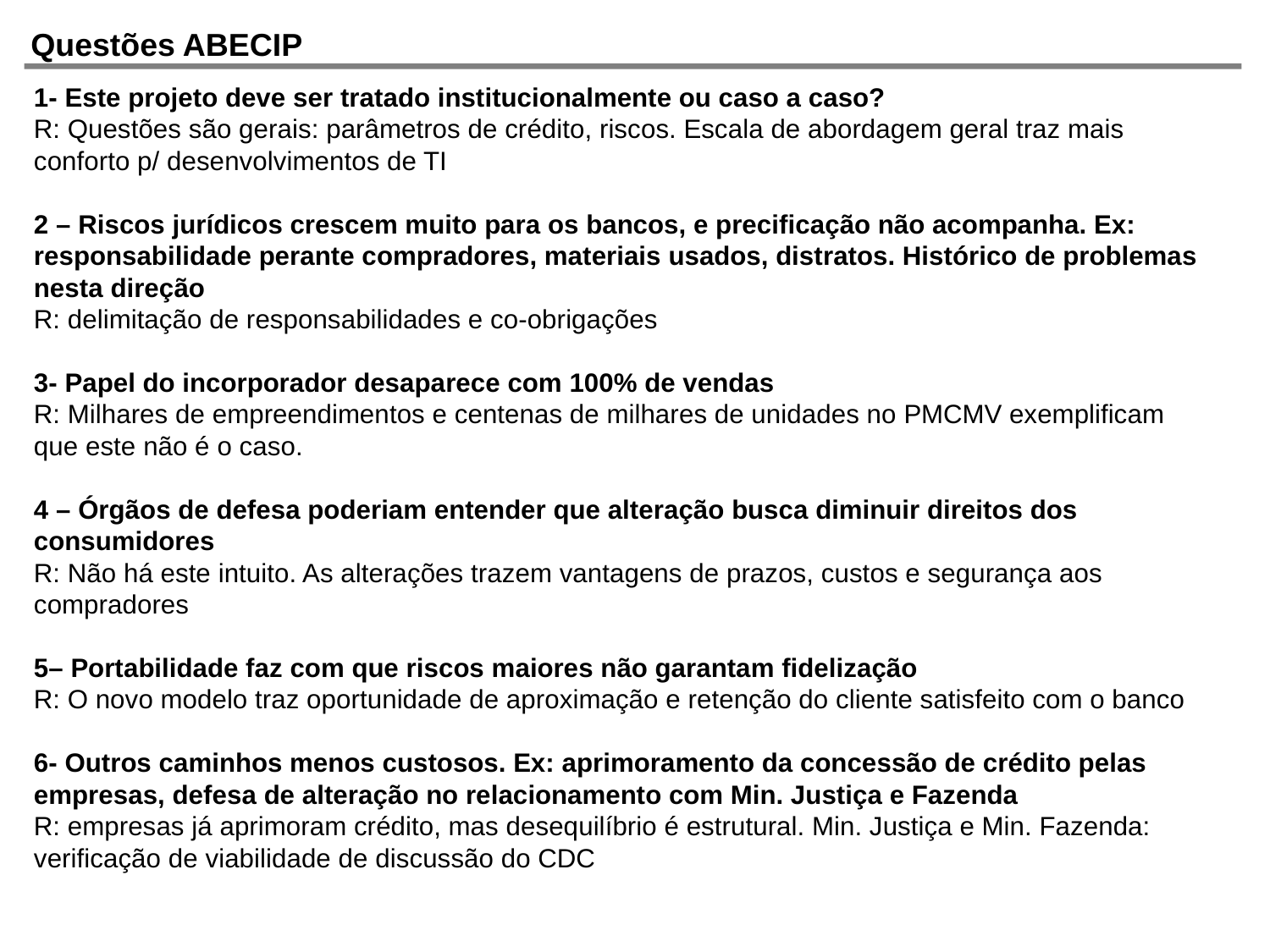

# Questões ABECIP

1- Este projeto deve ser tratado institucionalmente ou caso a caso?
R: Questões são gerais: parâmetros de crédito, riscos. Escala de abordagem geral traz mais conforto p/ desenvolvimentos de TI

2 – Riscos jurídicos crescem muito para os bancos, e precificação não acompanha. Ex: responsabilidade perante compradores, materiais usados, distratos. Histórico de problemas nesta direção
R: delimitação de responsabilidades e co-obrigações

3- Papel do incorporador desaparece com 100% de vendas
R: Milhares de empreendimentos e centenas de milhares de unidades no PMCMV exemplificam que este não é o caso.

4 – Órgãos de defesa poderiam entender que alteração busca diminuir direitos dos consumidores
R: Não há este intuito. As alterações trazem vantagens de prazos, custos e segurança aos compradores

5– Portabilidade faz com que riscos maiores não garantam fidelização
R: O novo modelo traz oportunidade de aproximação e retenção do cliente satisfeito com o banco

6- Outros caminhos menos custosos. Ex: aprimoramento da concessão de crédito pelas empresas, defesa de alteração no relacionamento com Min. Justiça e Fazenda
R: empresas já aprimoram crédito, mas desequilíbrio é estrutural. Min. Justiça e Min. Fazenda: verificação de viabilidade de discussão do CDC